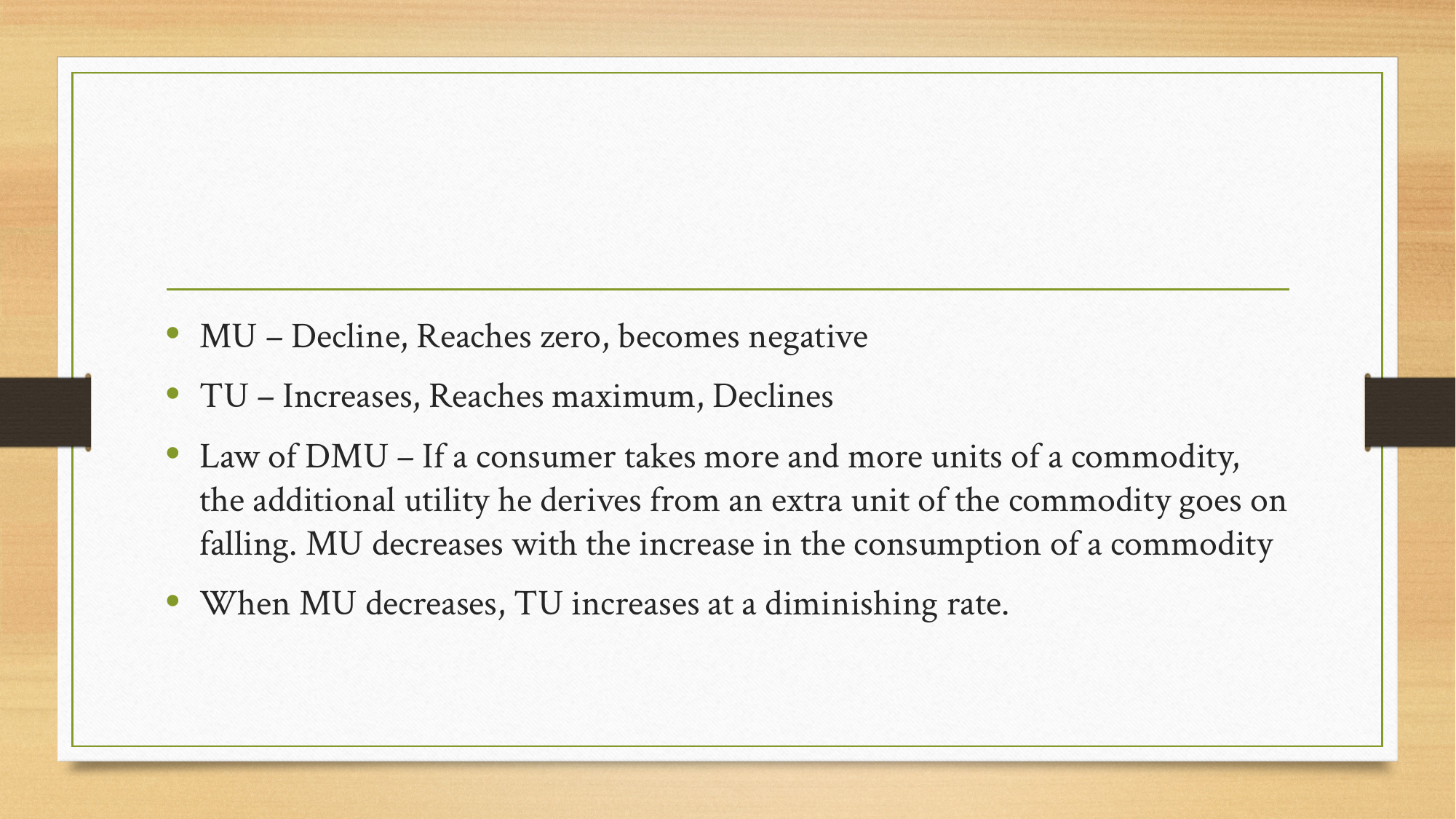

#
MU – Decline, Reaches zero, becomes negative
TU – Increases, Reaches maximum, Declines
Law of DMU – If a consumer takes more and more units of a commodity, the additional utility he derives from an extra unit of the commodity goes on falling. MU decreases with the increase in the consumption of a commodity
When MU decreases, TU increases at a diminishing rate.